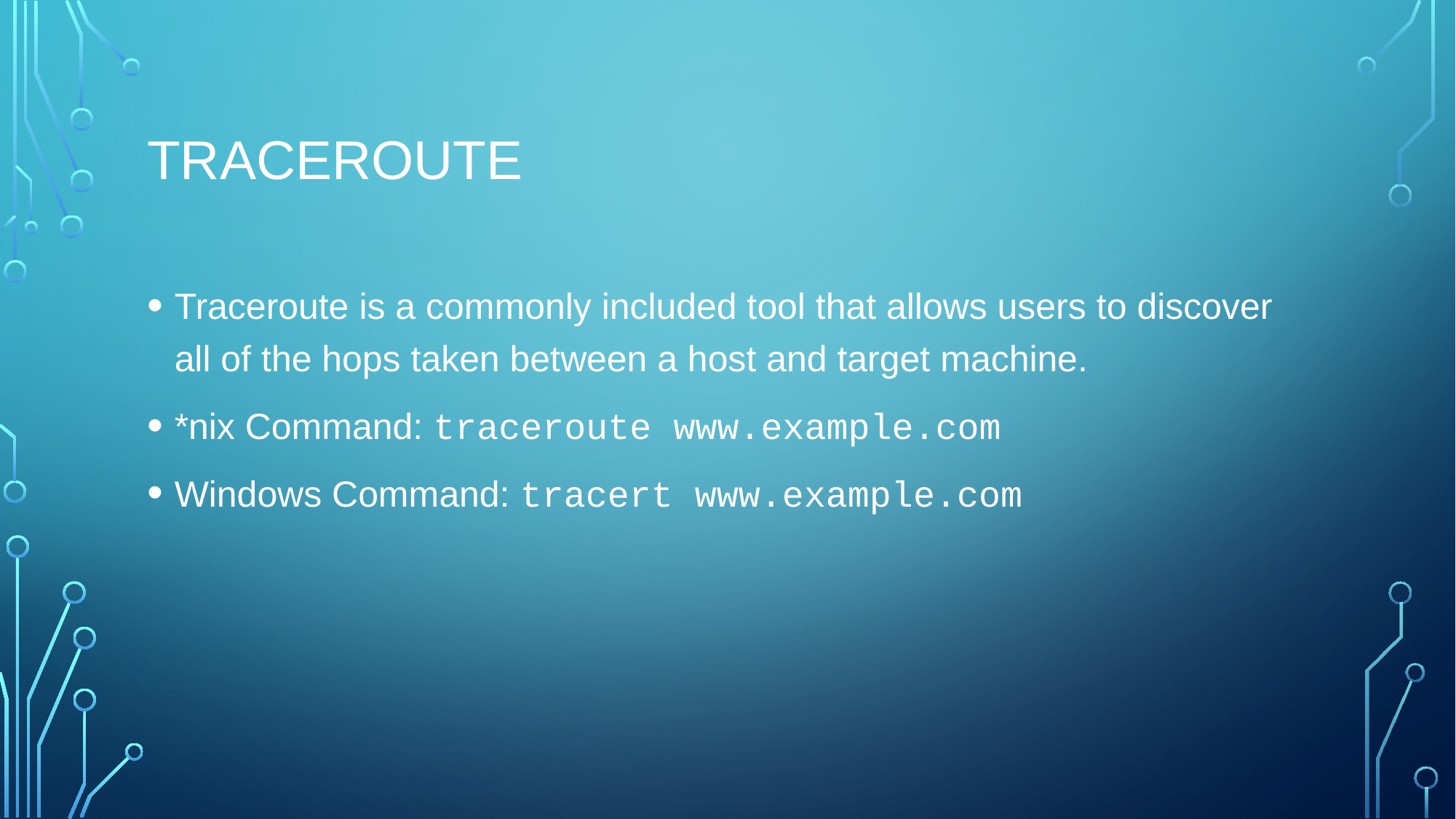

# Traceroute
Traceroute is a commonly included tool that allows users to discover all of the hops taken between a host and target machine.
*nix Command: traceroute www.example.com
Windows Command: tracert www.example.com